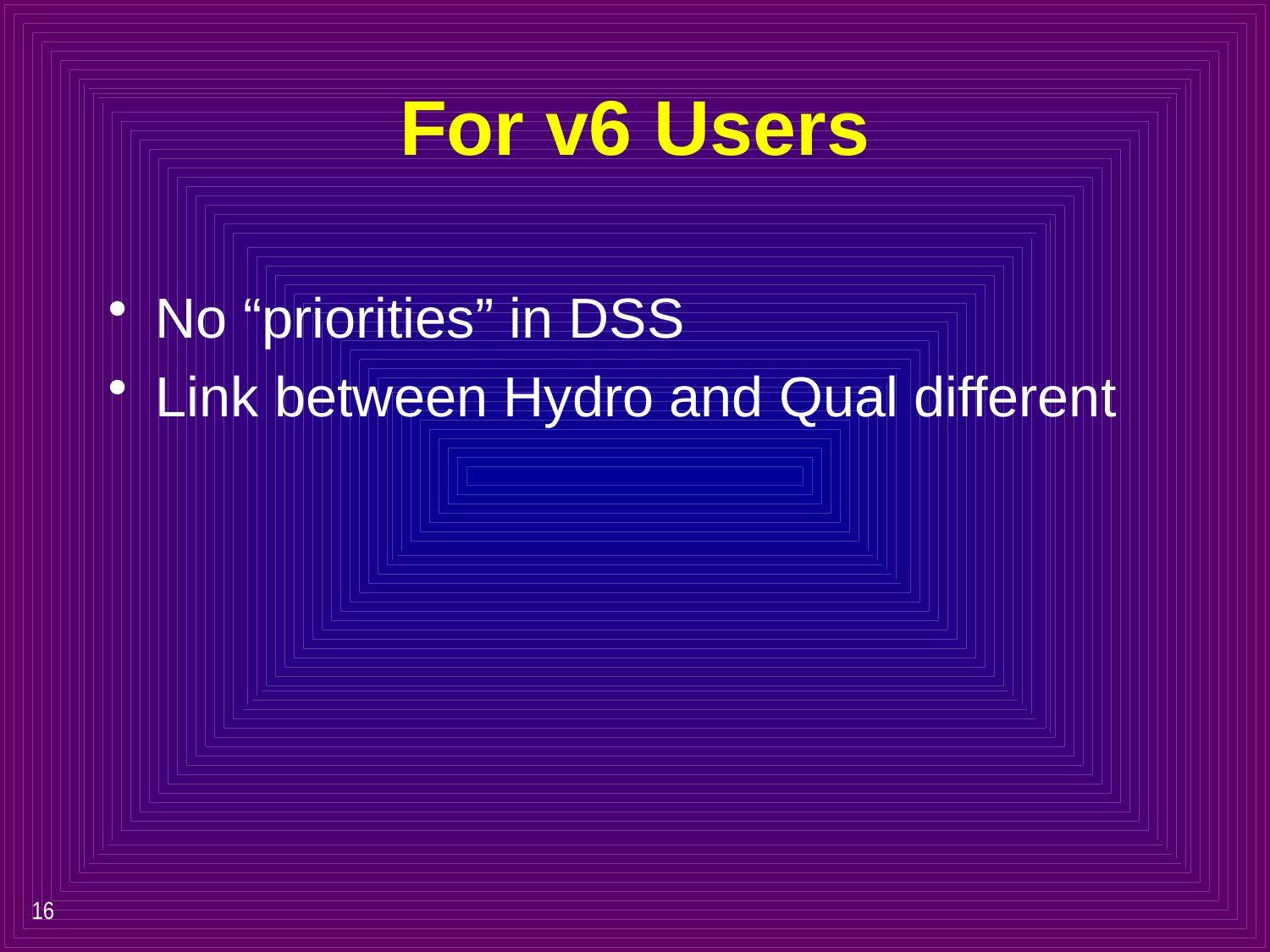

# For v6 Users
No “priorities” in DSS
Link between Hydro and Qual different
16